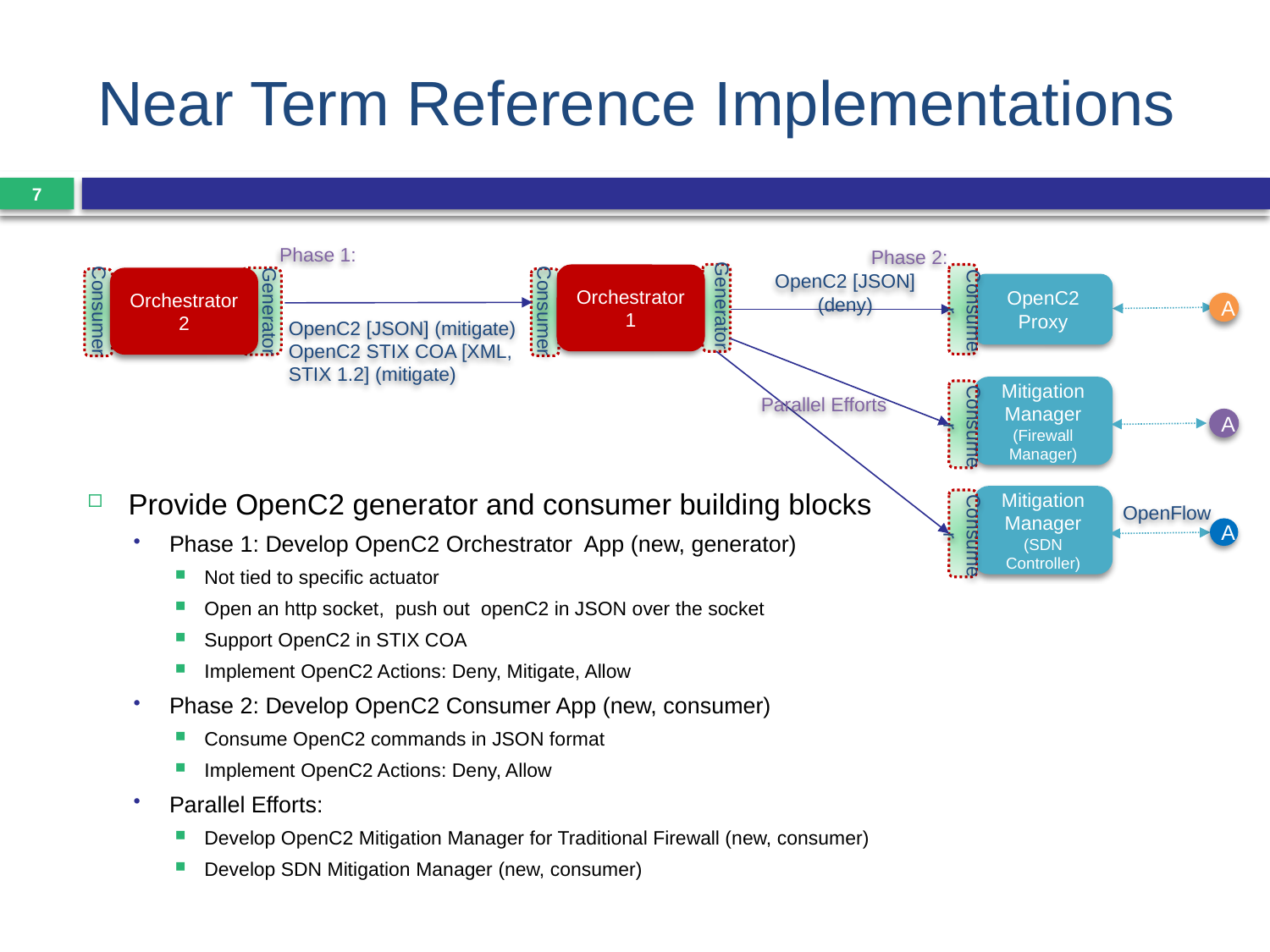

# Near Term Reference Implementations
7
Phase 1:
Phase 2:
Orchestrator 1

Orchestrator 2

OpenC2 Proxy
OpenC2 [JSON] (deny)
Generator
Consumer
A
Consumer
Consumer
Generator
OpenC2 [JSON] (mitigate)
OpenC2 STIX COA [XML, STIX 1.2] (mitigate)
Mitigation Manager (Firewall Manager)
Parallel Efforts

Consumer
A
Provide OpenC2 generator and consumer building blocks
Phase 1: Develop OpenC2 Orchestrator  App (new, generator)
Not tied to specific actuator
Open an http socket,  push out  openC2 in JSON over the socket
Support OpenC2 in STIX COA
Implement OpenC2 Actions: Deny, Mitigate, Allow
Phase 2: Develop OpenC2 Consumer App (new, consumer)
Consume OpenC2 commands in JSON format
Implement OpenC2 Actions: Deny, Allow
Parallel Efforts:
Develop OpenC2 Mitigation Manager for Traditional Firewall (new, consumer)
Develop SDN Mitigation Manager (new, consumer)
Mitigation Manager (SDN Controller)

OpenFlow
Consumer
A